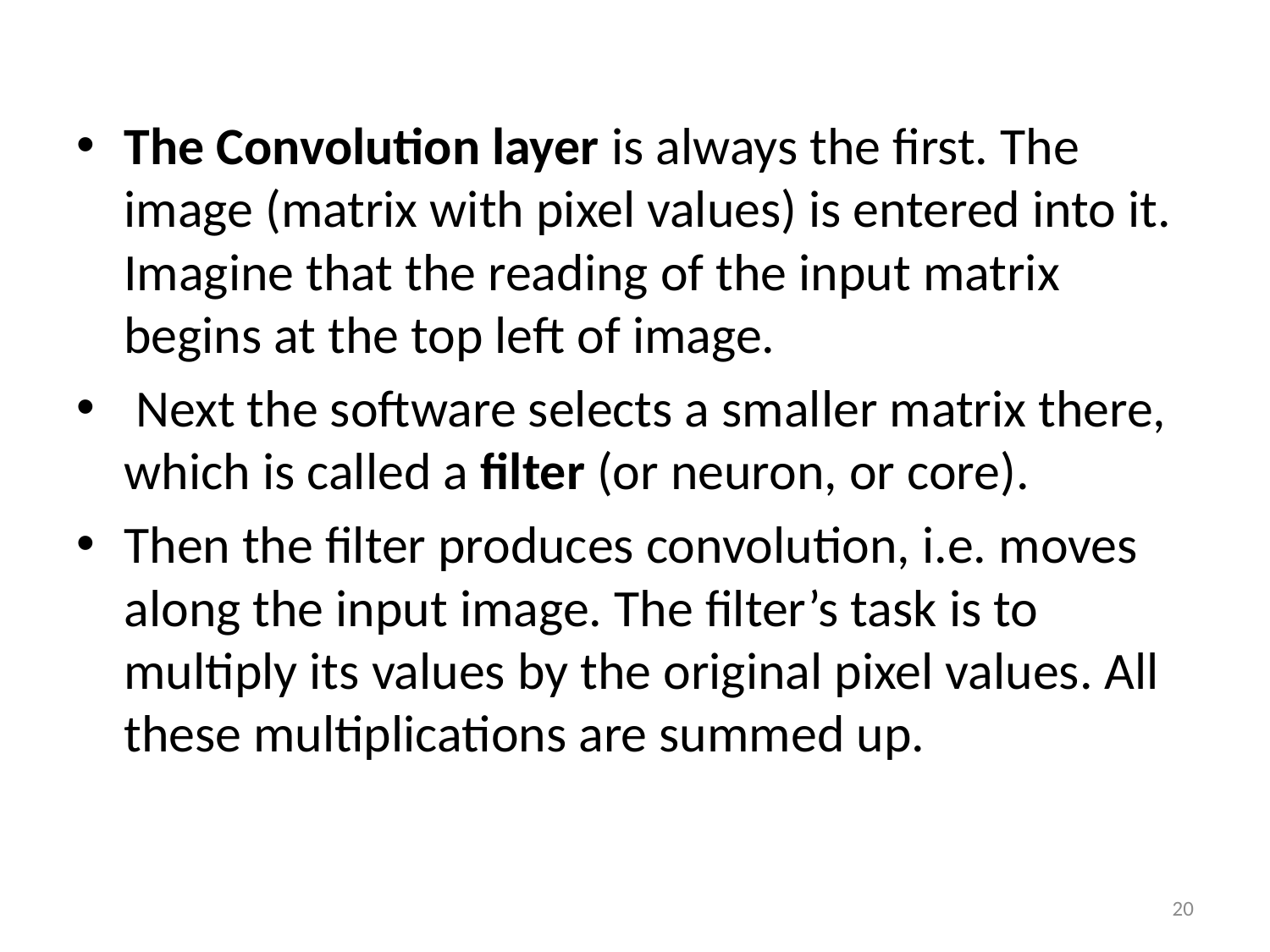

The Convolution layer is always the first. The image (matrix with pixel values) is entered into it. Imagine that the reading of the input matrix begins at the top left of image.
 Next the software selects a smaller matrix there, which is called a filter (or neuron, or core).
Then the filter produces convolution, i.e. moves along the input image. The filter’s task is to multiply its values by the original pixel values. All these multiplications are summed up.

20